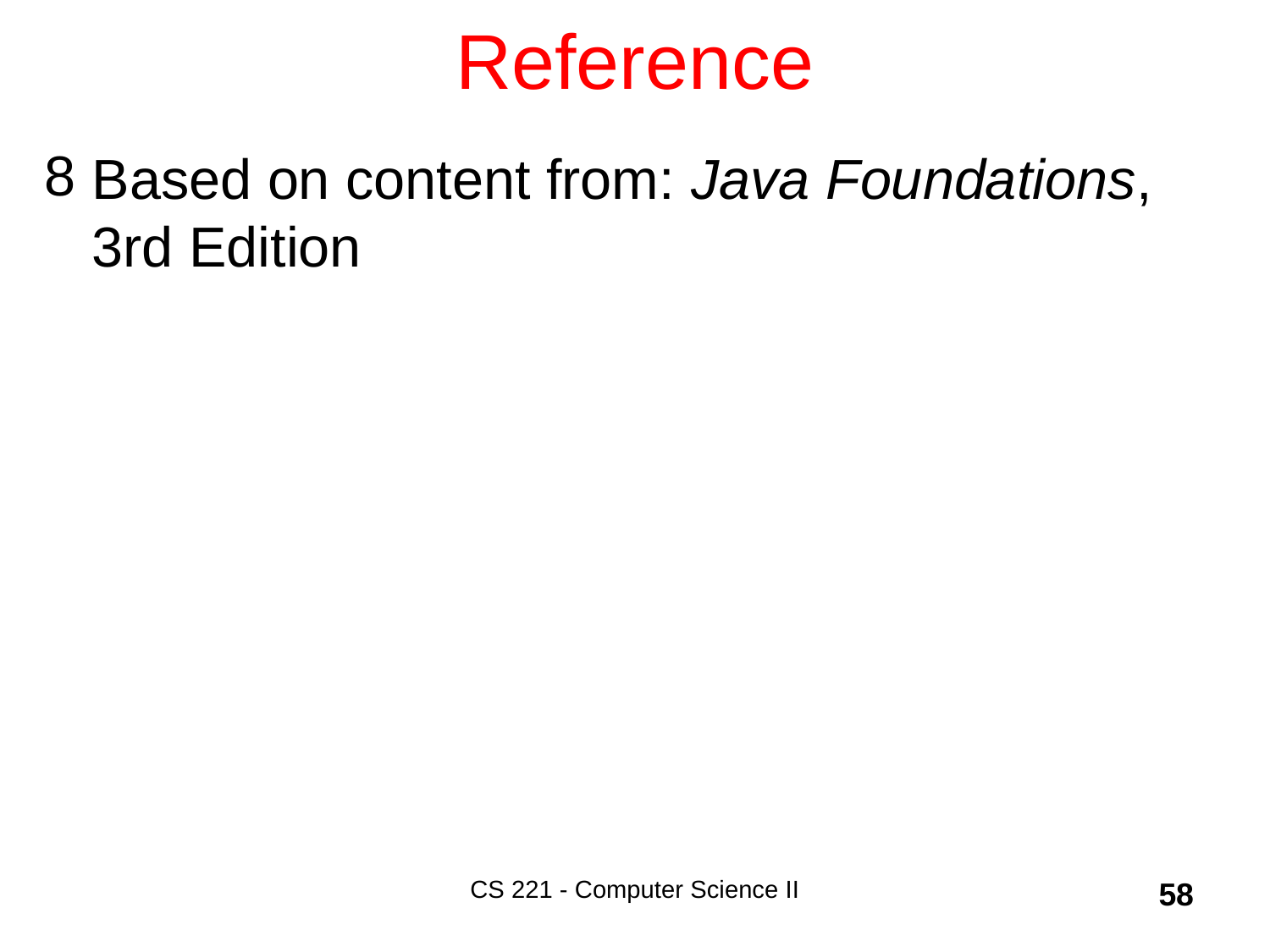

# Reference
Based on content from: Java Foundations, 3rd Edition

CS 221 - Computer Science II
58